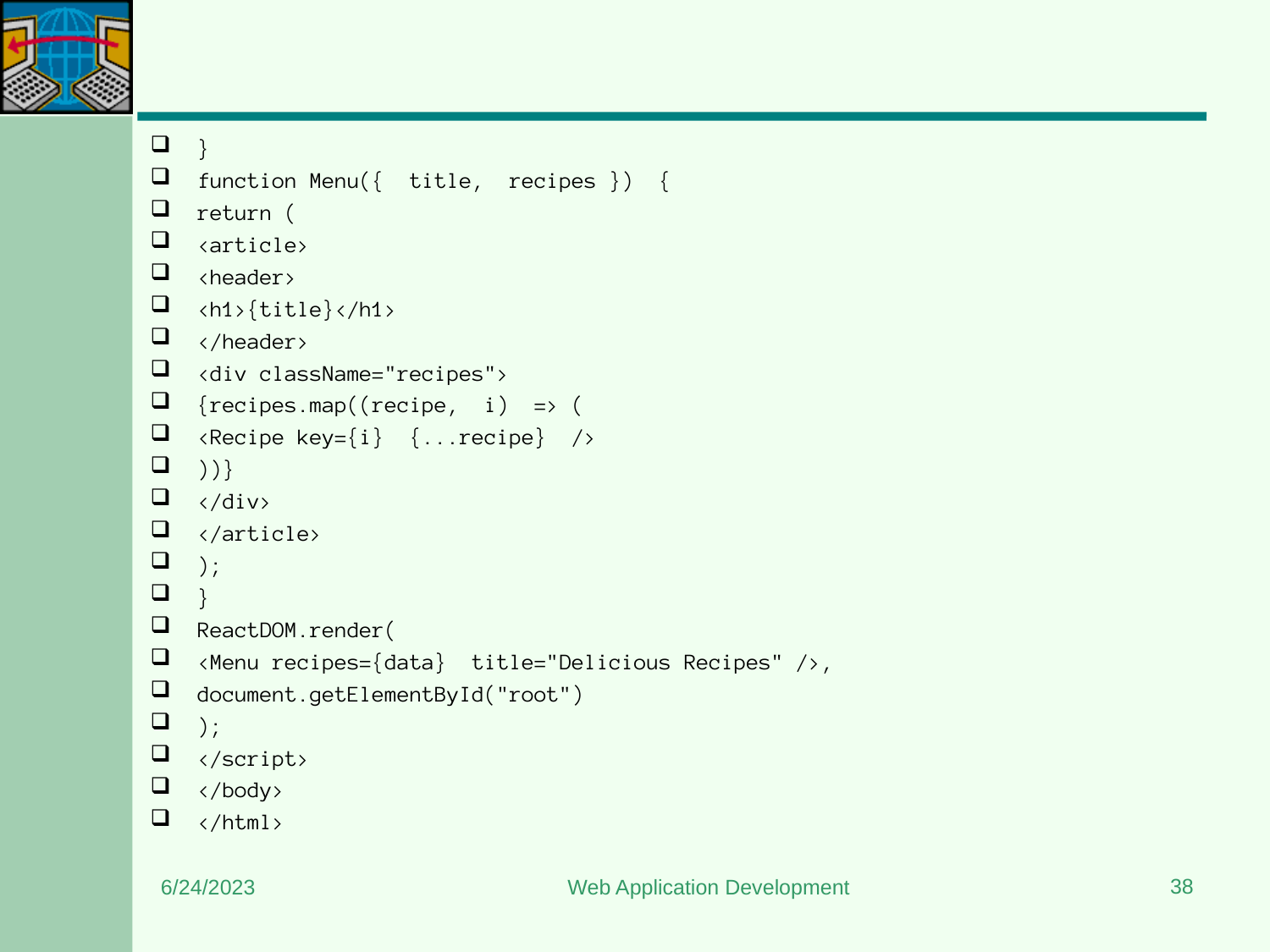

#
}
function Menu({  title,  recipes })  {
return (
<article>
<header>
<h1>{title}</h1>
</header>
<div className="recipes">
{recipes.map((recipe,  i)  => (
<Recipe key={i}  {...recipe}  />
))}
</div>
</article>
);
}
ReactDOM.render(
<Menu recipes={data}  title="Delicious Recipes" />,
document.getElementById("root")
);
</script>
</body>
</html>

38
6/24/2023
Web Application Development